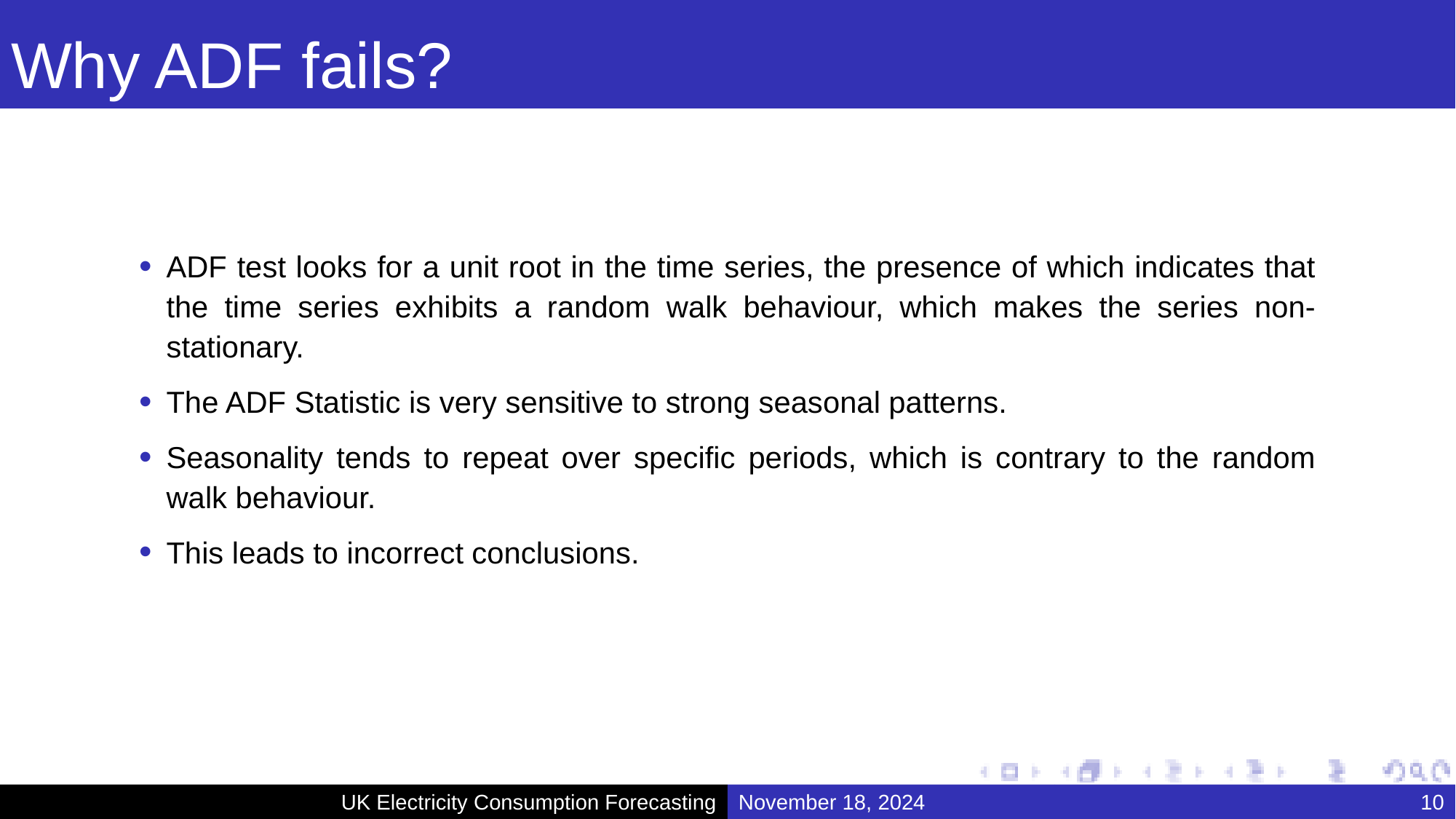

# Why ADF fails?
ADF test looks for a unit root in the time series, the presence of which indicates that the time series exhibits a random walk behaviour, which makes the series non-stationary.
The ADF Statistic is very sensitive to strong seasonal patterns.
Seasonality tends to repeat over specific periods, which is contrary to the random walk behaviour.
This leads to incorrect conclusions.
UK Electricity Consumption Forecasting
November 18, 2024
10